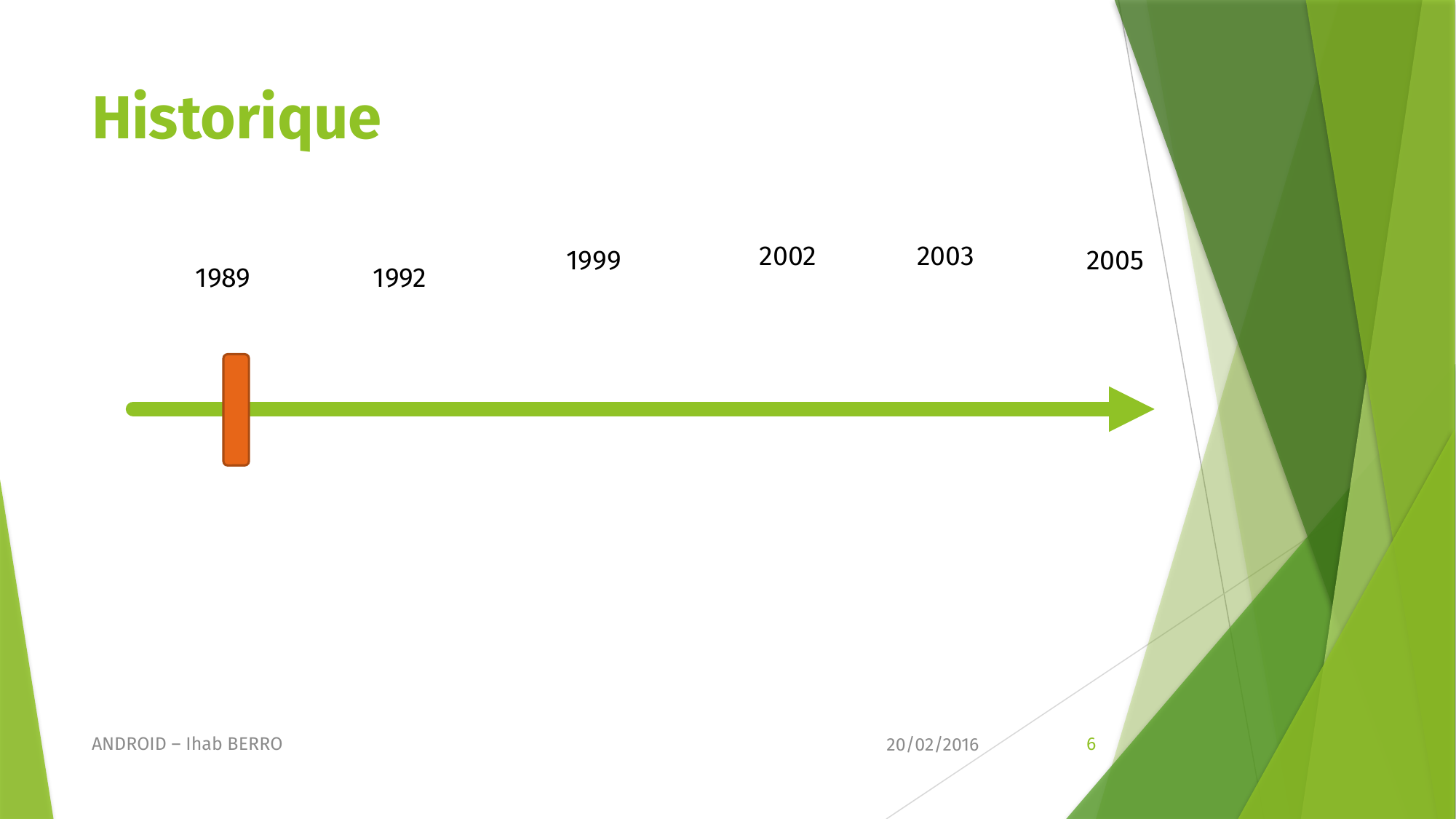

# Historique
2002
2003
1999
2005
1989
1992

ANDROID – Ihab BERRO
20/02/2016
6